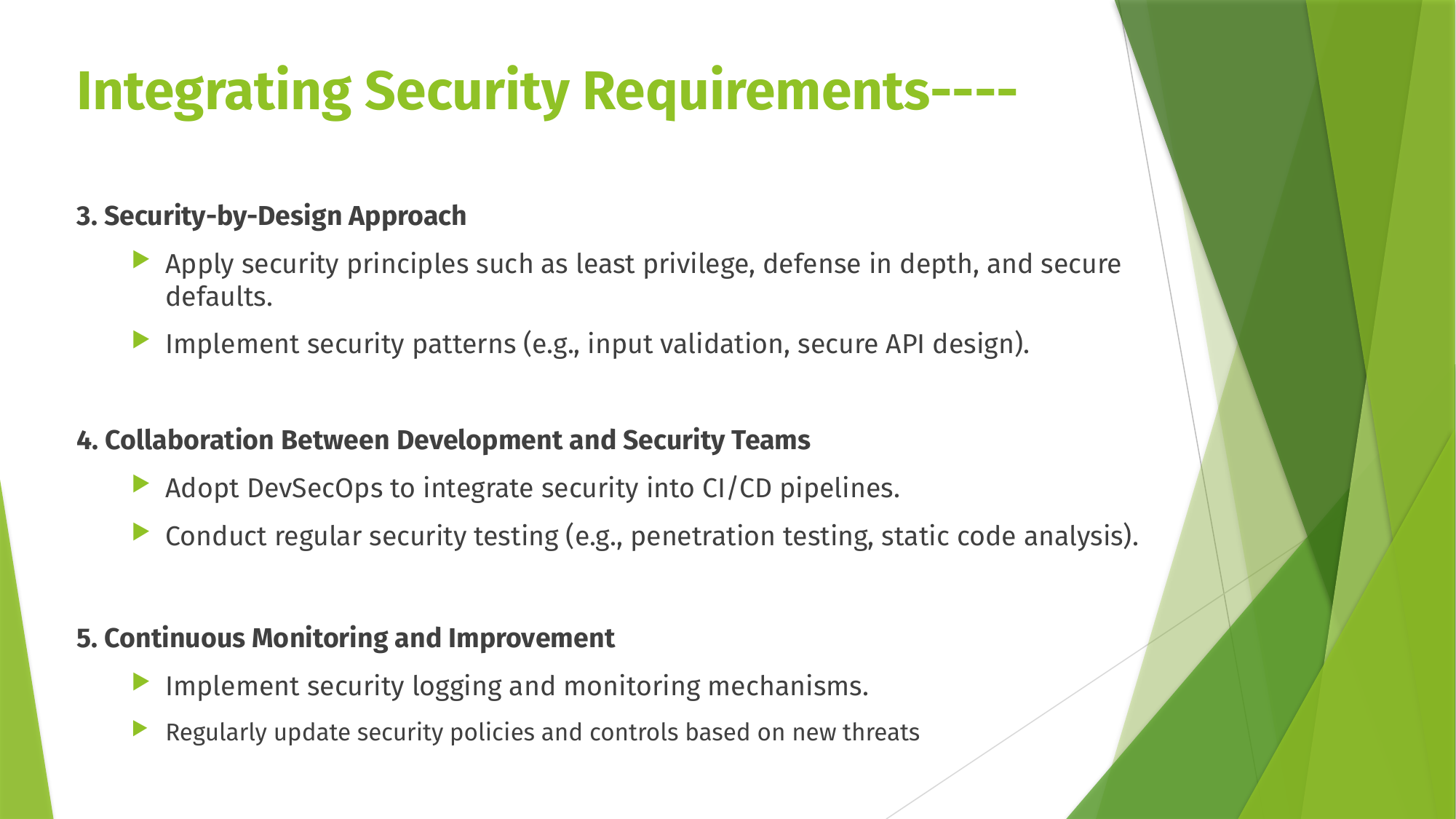

# Integrating Security Requirements----
3. Security-by-Design Approach
Apply security principles such as least privilege, defense in depth, and secure defaults.
Implement security patterns (e.g., input validation, secure API design).

4. Collaboration Between Development and Security Teams
Adopt DevSecOps to integrate security into CI/CD pipelines.
Conduct regular security testing (e.g., penetration testing, static code analysis).

5. Continuous Monitoring and Improvement
Implement security logging and monitoring mechanisms.
Regularly update security policies and controls based on new threats